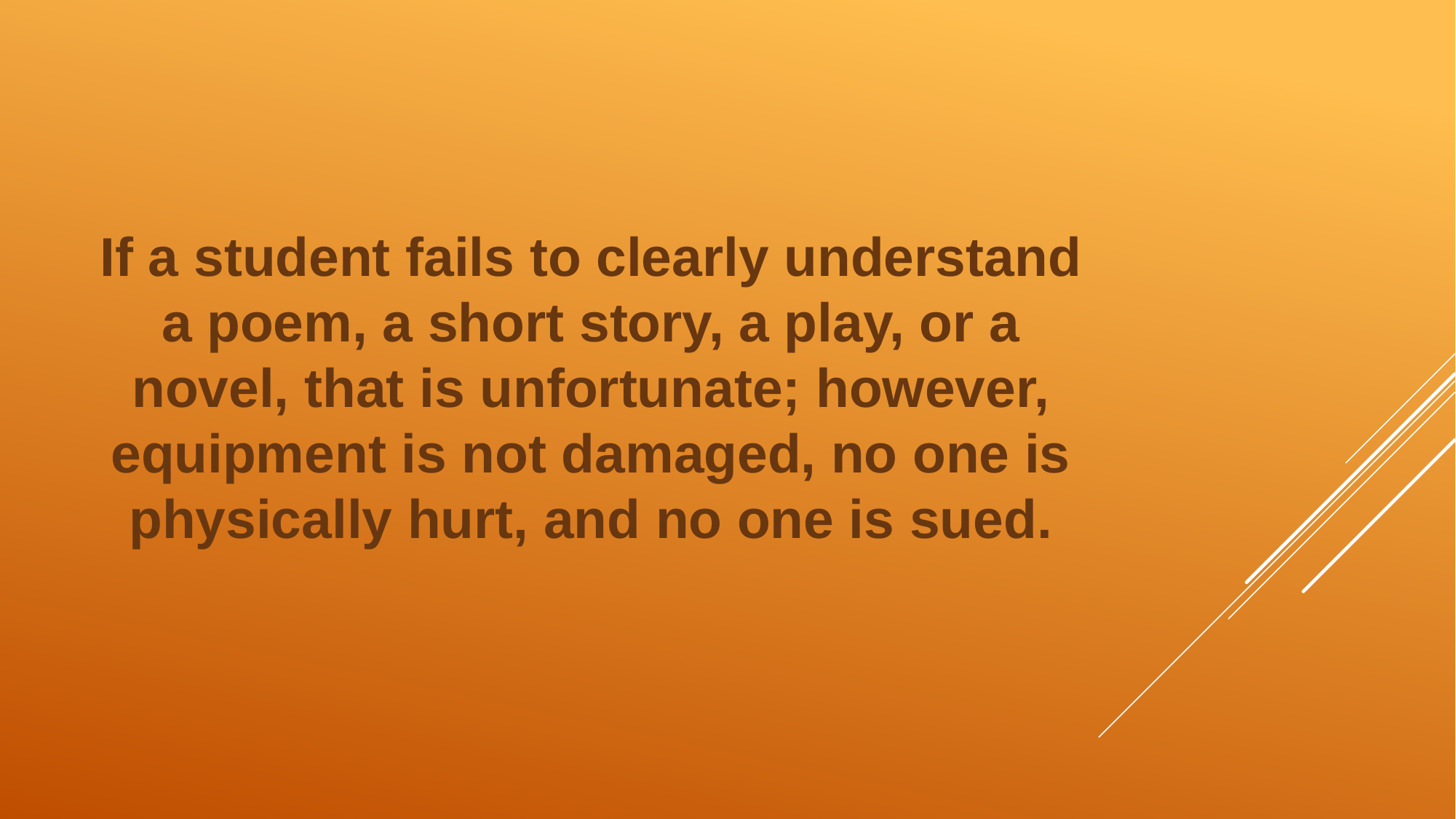

If a student fails to clearly understand a poem, a short story, a play, or a novel, that is unfortunate; however, equipment is not damaged, no one is physically hurt, and no one is sued.